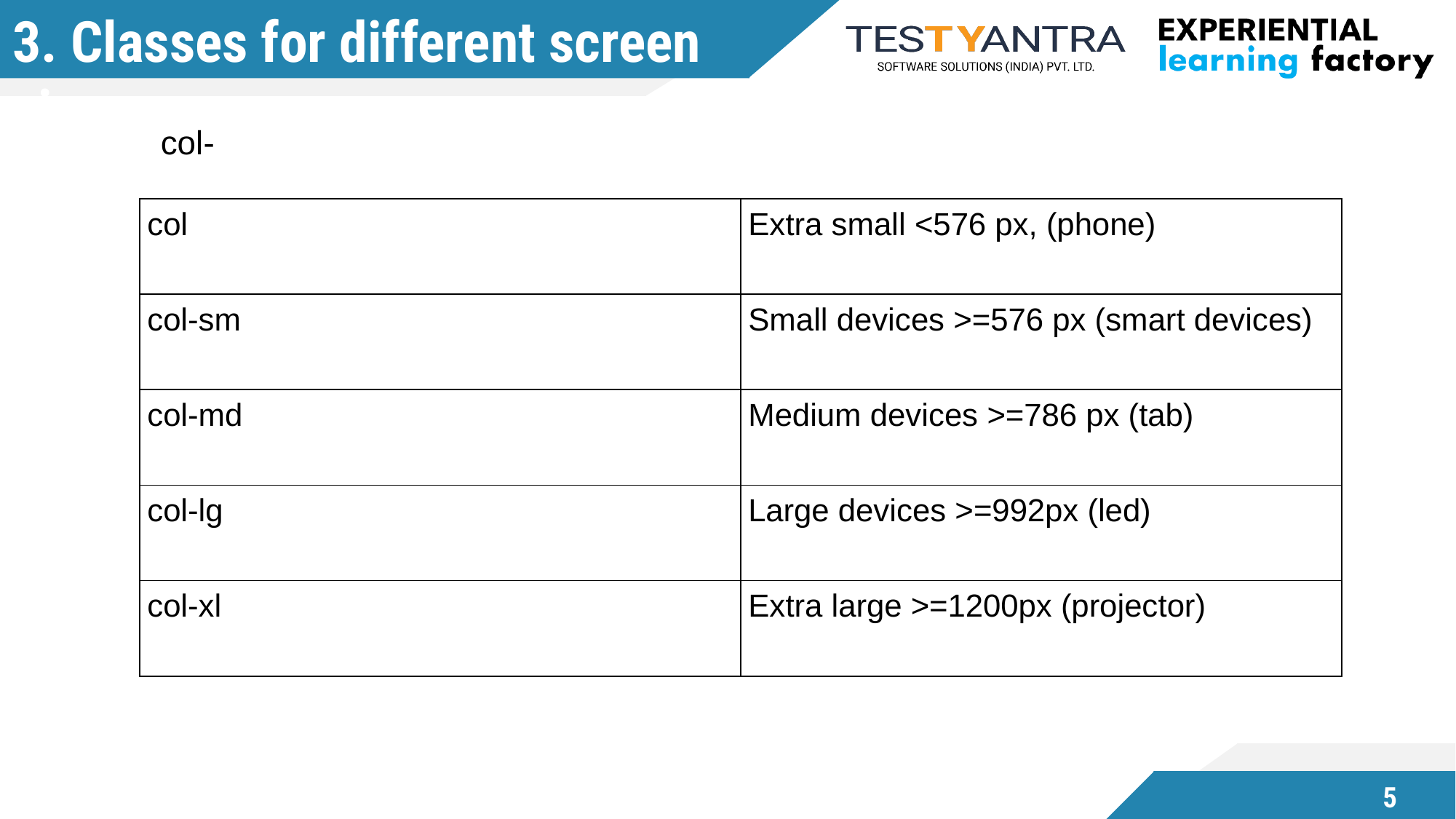

# 3. Classes for different screen size

col-
| col | Extra small <576 px, (phone) |
| --- | --- |
| col-sm | Small devices >=576 px (smart devices) |
| col-md | Medium devices >=786 px (tab) |
| col-lg | Large devices >=992px (led) |
| col-xl | Extra large >=1200px (projector) |
5